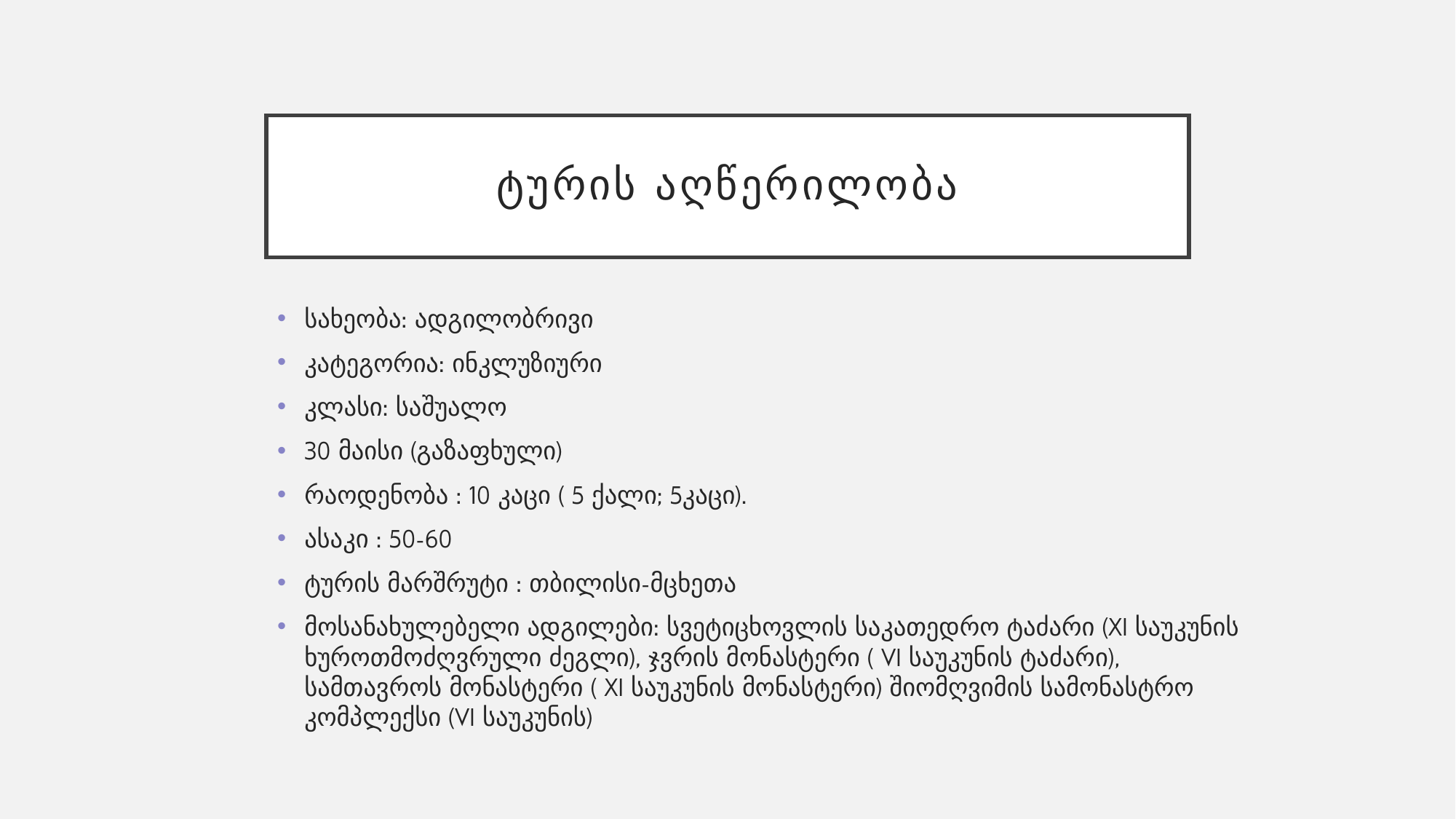

# ტურის აღწერილობა
სახეობა: ადგილობრივი
კატეგორია: ინკლუზიური
კლასი: საშუალო
30 მაისი (გაზაფხული)
რაოდენობა : 10 კაცი ( 5 ქალი; 5კაცი).
ასაკი : 50-60
ტურის მარშრუტი : თბილისი-მცხეთა
მოსანახულებელი ადგილები: სვეტიცხოვლის საკათედრო ტაძარი (XI საუკუნის ხუროთმოძღვრული ძეგლი), ჯვრის მონასტერი ( VI საუკუნის ტაძარი), სამთავროს მონასტერი ( XI საუკუნის მონასტერი) შიომღვიმის სამონასტრო კომპლექსი (VI საუკუნის)